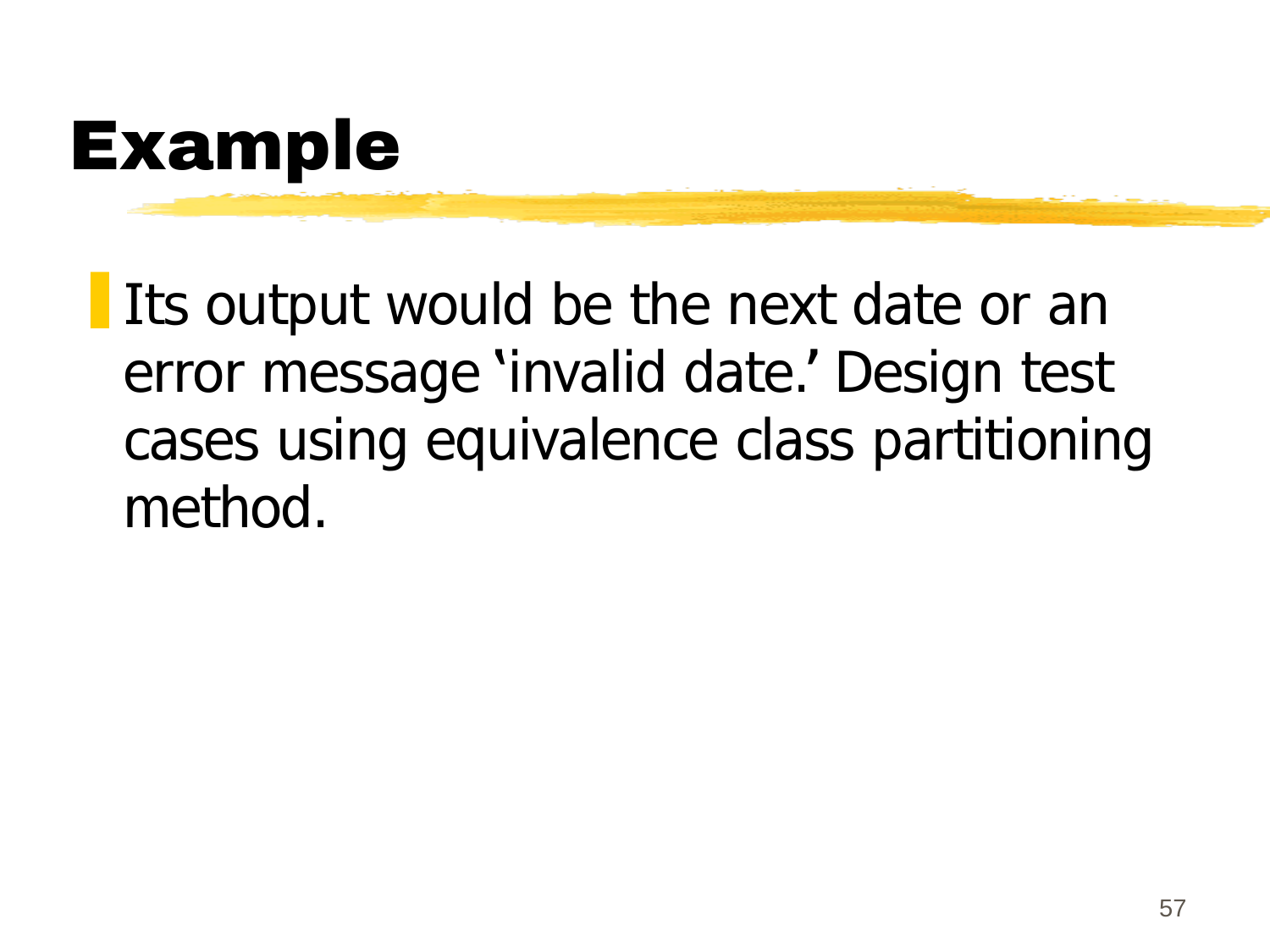

# Example
Its output would be the next date or an error message ‘invalid date.’ Design test cases using equivalence class partitioning method.

57